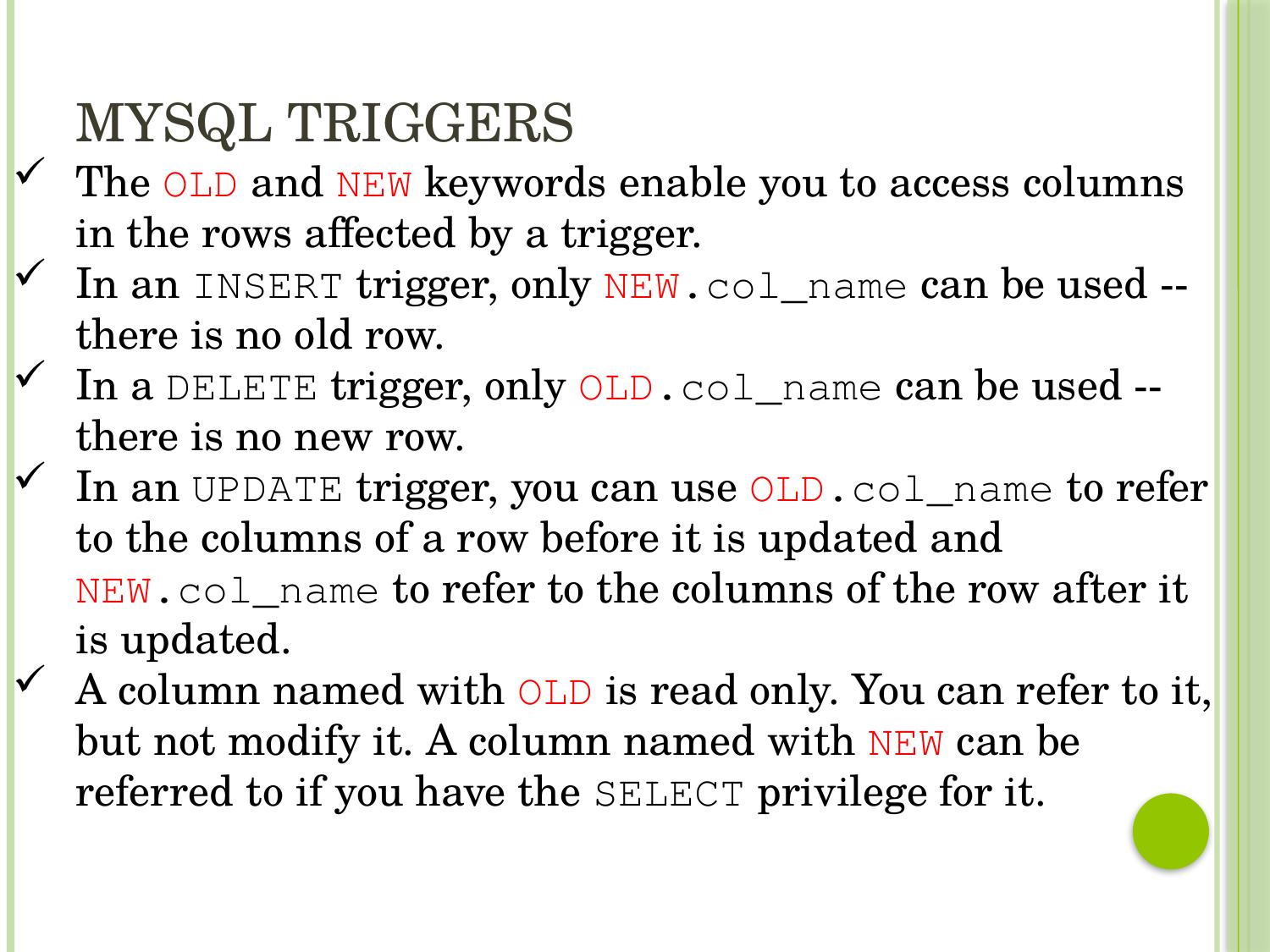

# MySQL Triggers
The OLD and NEW keywords enable you to access columns in the rows affected by a trigger.
In an INSERT trigger, only NEW.col_name can be used --there is no old row.
In a DELETE trigger, only OLD.col_name can be used -- there is no new row.
In an UPDATE trigger, you can use OLD.col_name to refer to the columns of a row before it is updated and NEW.col_name to refer to the columns of the row after it is updated.
A column named with OLD is read only. You can refer to it, but not modify it. A column named with NEW can be referred to if you have the SELECT privilege for it.